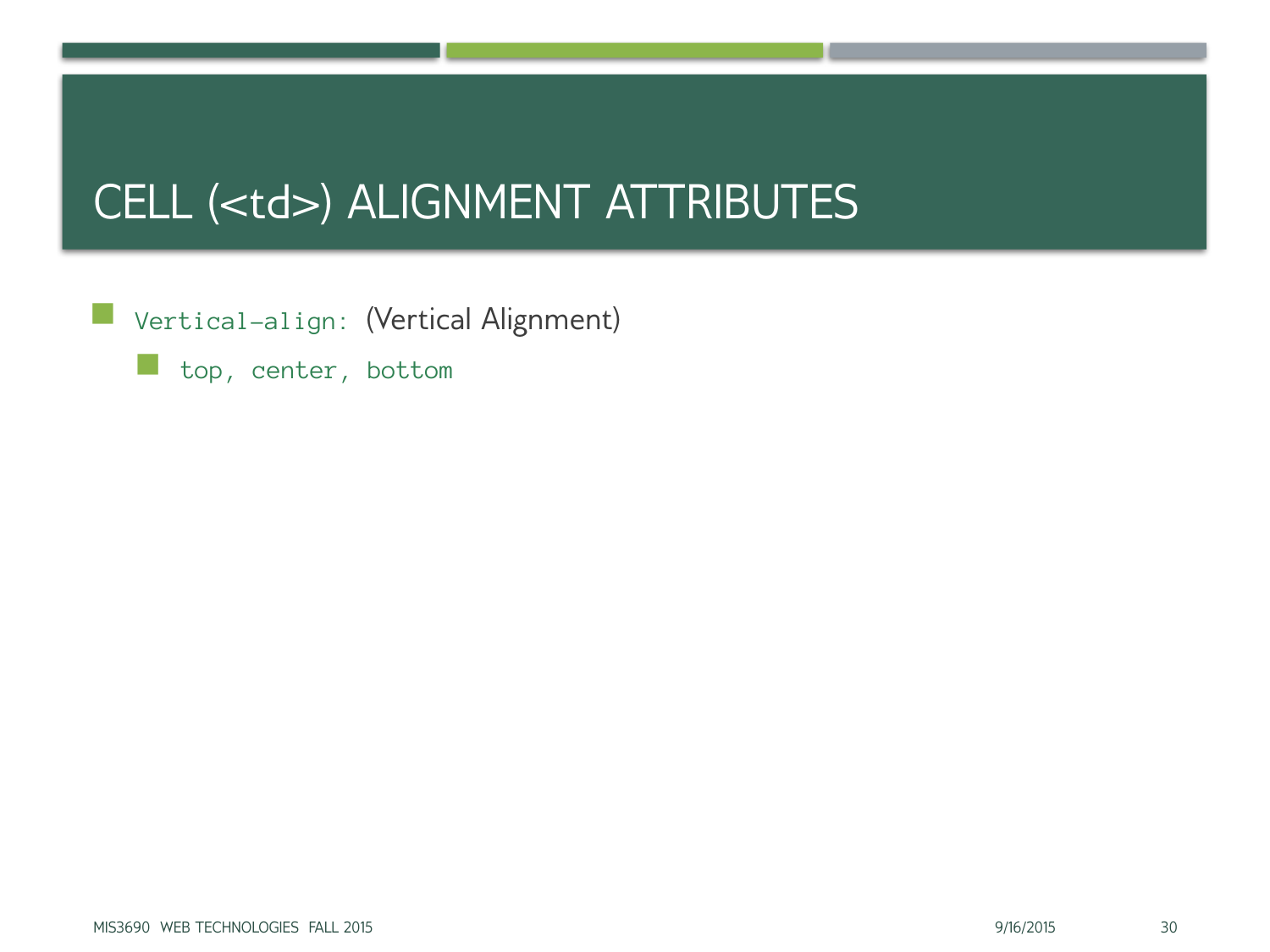

# Cell (<td>) Alignment Attributes
Vertical-align: (Vertical Alignment)
top, center, bottom

MIS3690  Web Technologies  Fall 2015
9/16/2015
30